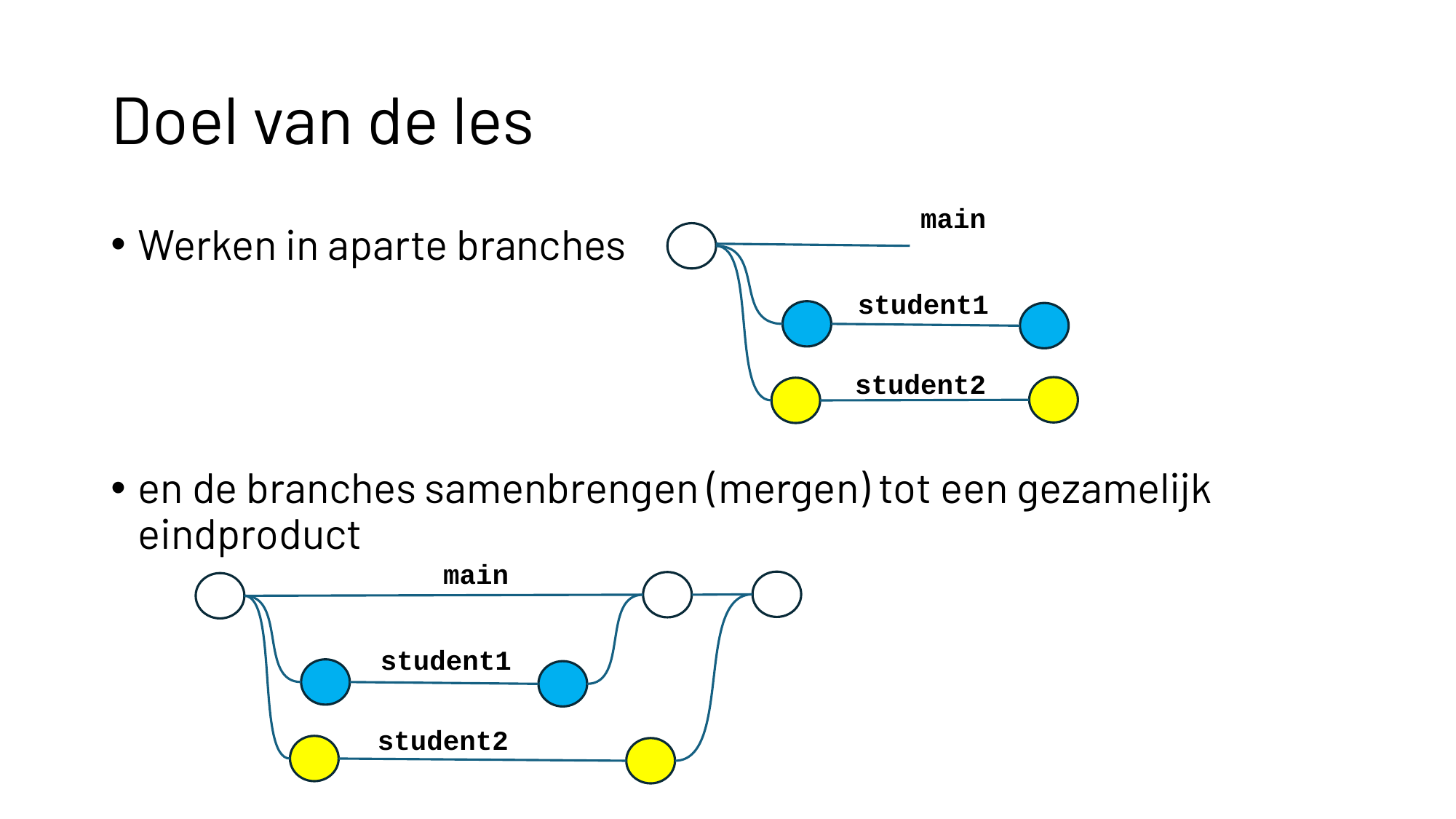

# Doel van de les
main
Werken in aparte branches

en de branches samenbrengen (mergen) tot een gezamelijk eindproduct

student1

student2

main

student1

student2